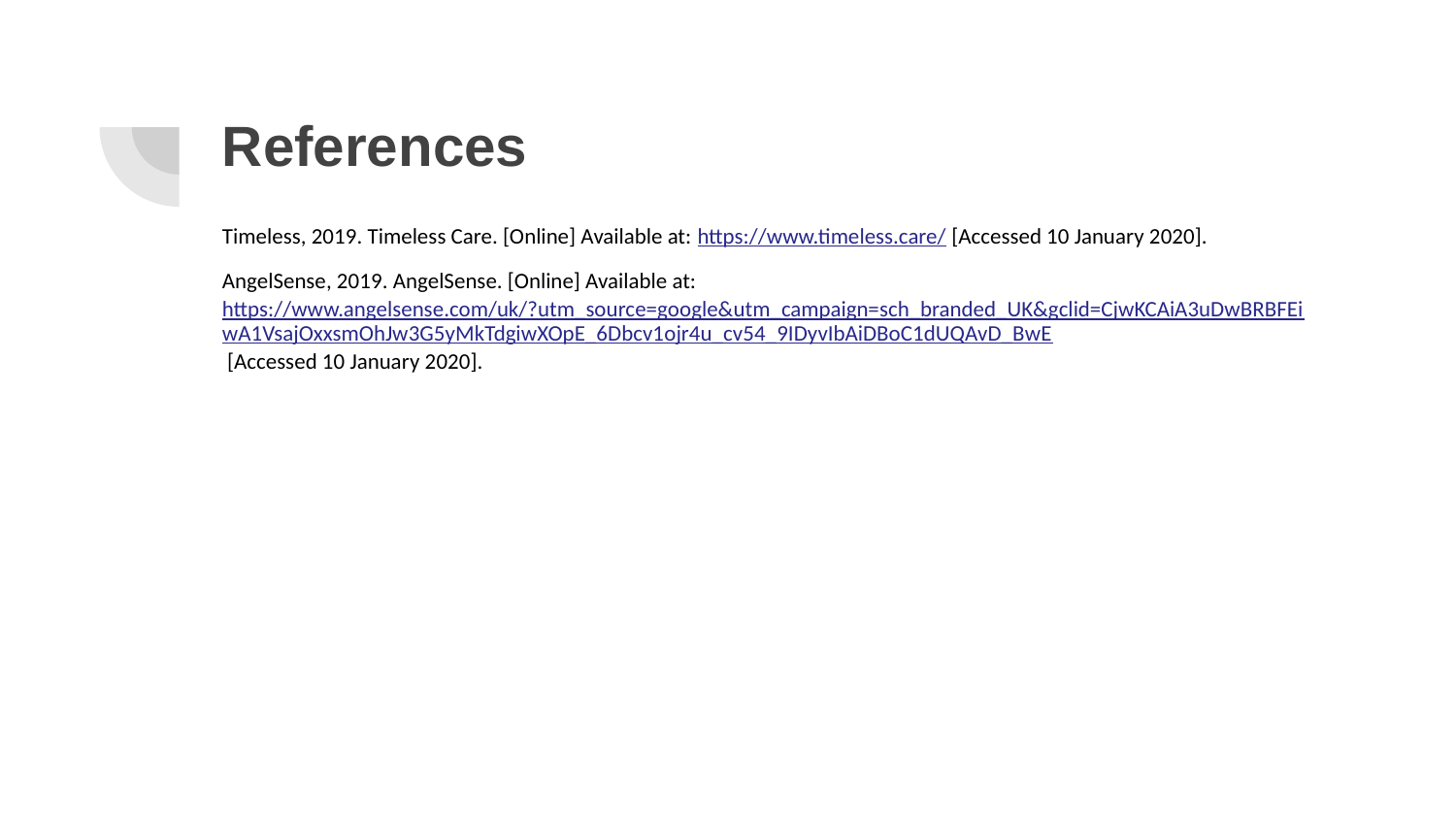

# References
Timeless, 2019. Timeless Care. [Online] Available at: https://www.timeless.care/ [Accessed 10 January 2020].
AngelSense, 2019. AngelSense. [Online] Available at: https://www.angelsense.com/uk/?utm_source=google&utm_campaign=sch_branded_UK&gclid=CjwKCAiA3uDwBRBFEiwA1VsajOxxsmOhJw3G5yMkTdgiwXOpE_6Dbcv1ojr4u_cv54_9IDyvIbAiDBoC1dUQAvD_BwE [Accessed 10 January 2020].